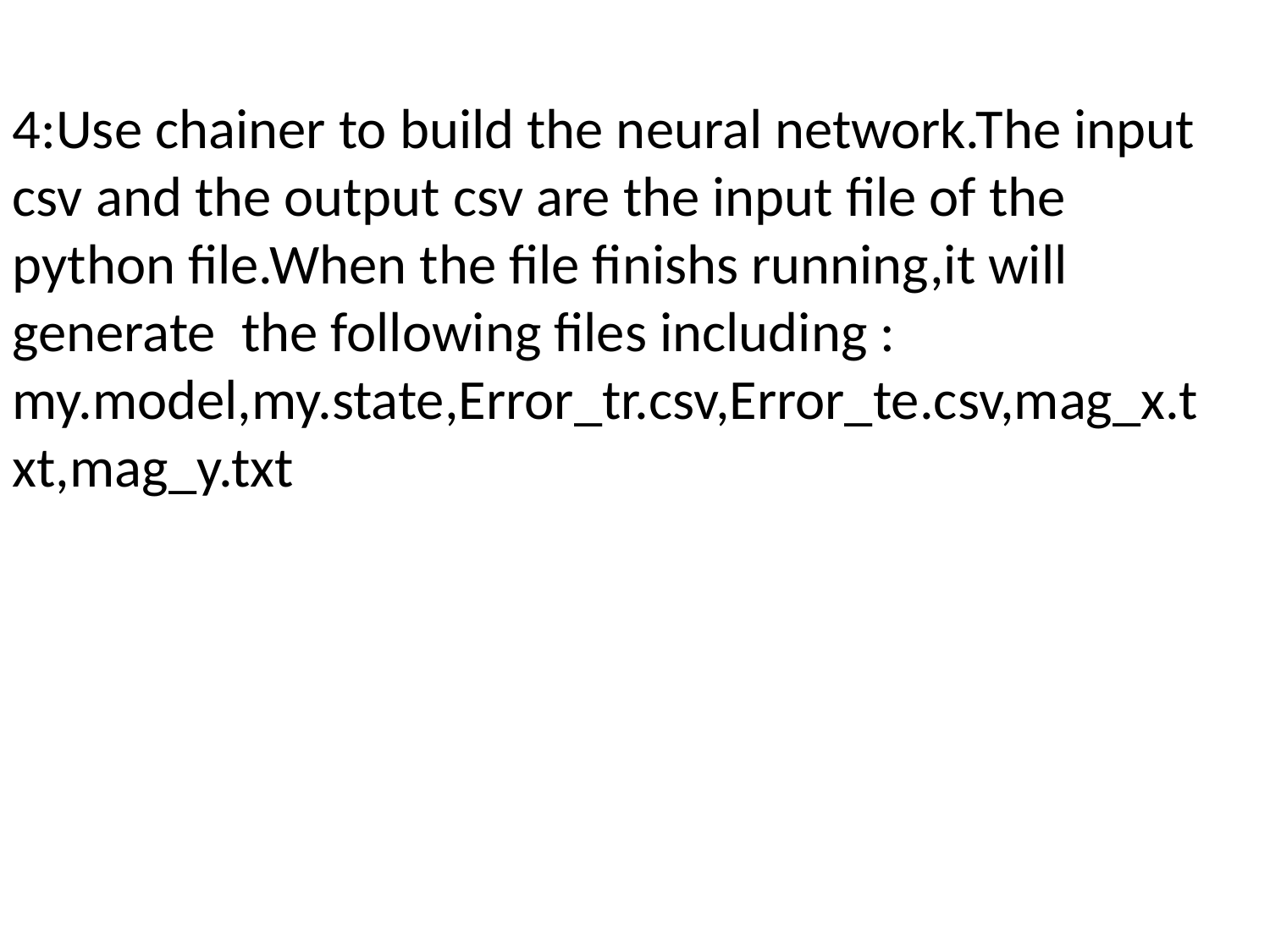

4:Use chainer to build the neural network.The input csv and the output csv are the input file of the python file.When the file finishs running,it will generate  the following files including :
my.model,my.state,Error_tr.csv,Error_te.csv,mag_x.txt,mag_y.txt